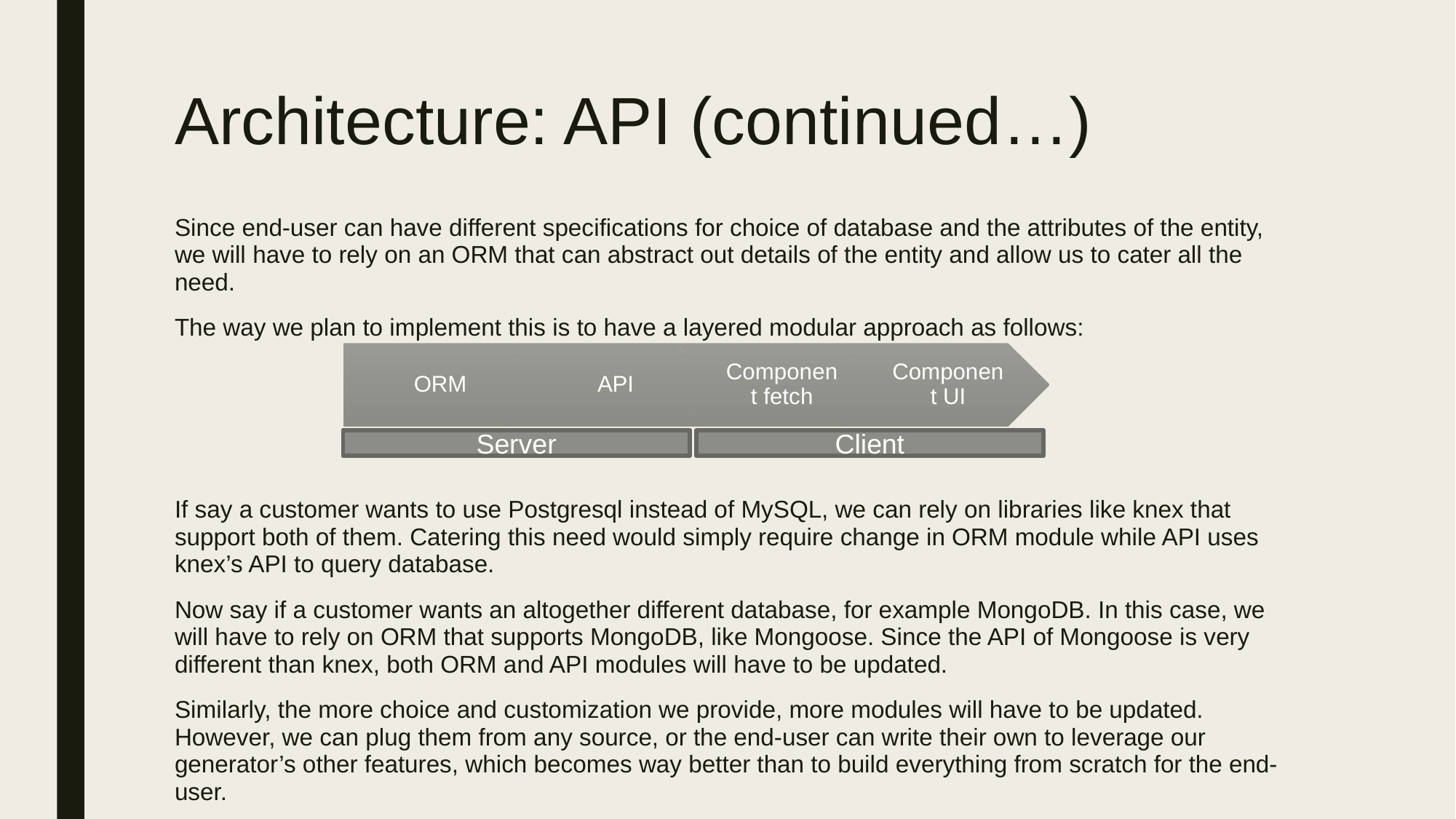

# Architecture: API (continued…)
Since end-user can have different specifications for choice of database and the attributes of the entity, we will have to rely on an ORM that can abstract out details of the entity and allow us to cater all the need.
The way we plan to implement this is to have a layered modular approach as follows:

If say a customer wants to use Postgresql instead of MySQL, we can rely on libraries like knex that support both of them. Catering this need would simply require change in ORM module while API uses knex’s API to query database.
Now say if a customer wants an altogether different database, for example MongoDB. In this case, we will have to rely on ORM that supports MongoDB, like Mongoose. Since the API of Mongoose is very different than knex, both ORM and API modules will have to be updated.
Similarly, the more choice and customization we provide, more modules will have to be updated. However, we can plug them from any source, or the end-user can write their own to leverage our generator’s other features, which becomes way better than to build everything from scratch for the end-user.

ORM
API
Component fetch
Component UI
Client
Server